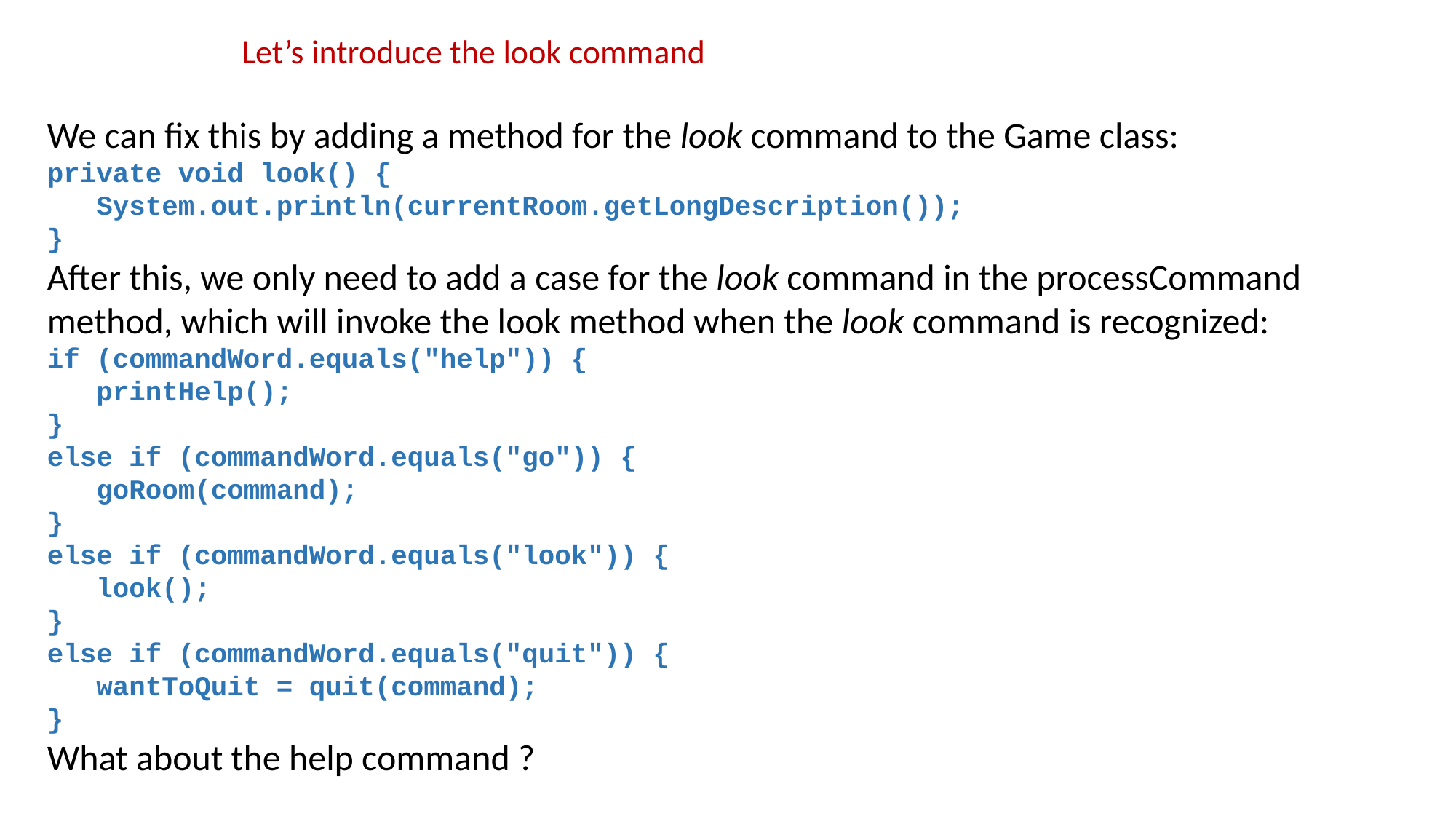

# Let’s introduce the look command
We can fix this by adding a method for the look command to the Game class:
private void look() {
   System.out.println(currentRoom.getLongDescription());
}
After this, we only need to add a case for the look command in the processCommand method, which will invoke the look method when the look command is recognized:
if (commandWord.equals("help")) {
   printHelp();
}
else if (commandWord.equals("go")) {
   goRoom(command);
}
else if (commandWord.equals("look")) {
   look();
}
else if (commandWord.equals("quit")) {
   wantToQuit = quit(command);
}
What about the help command ?